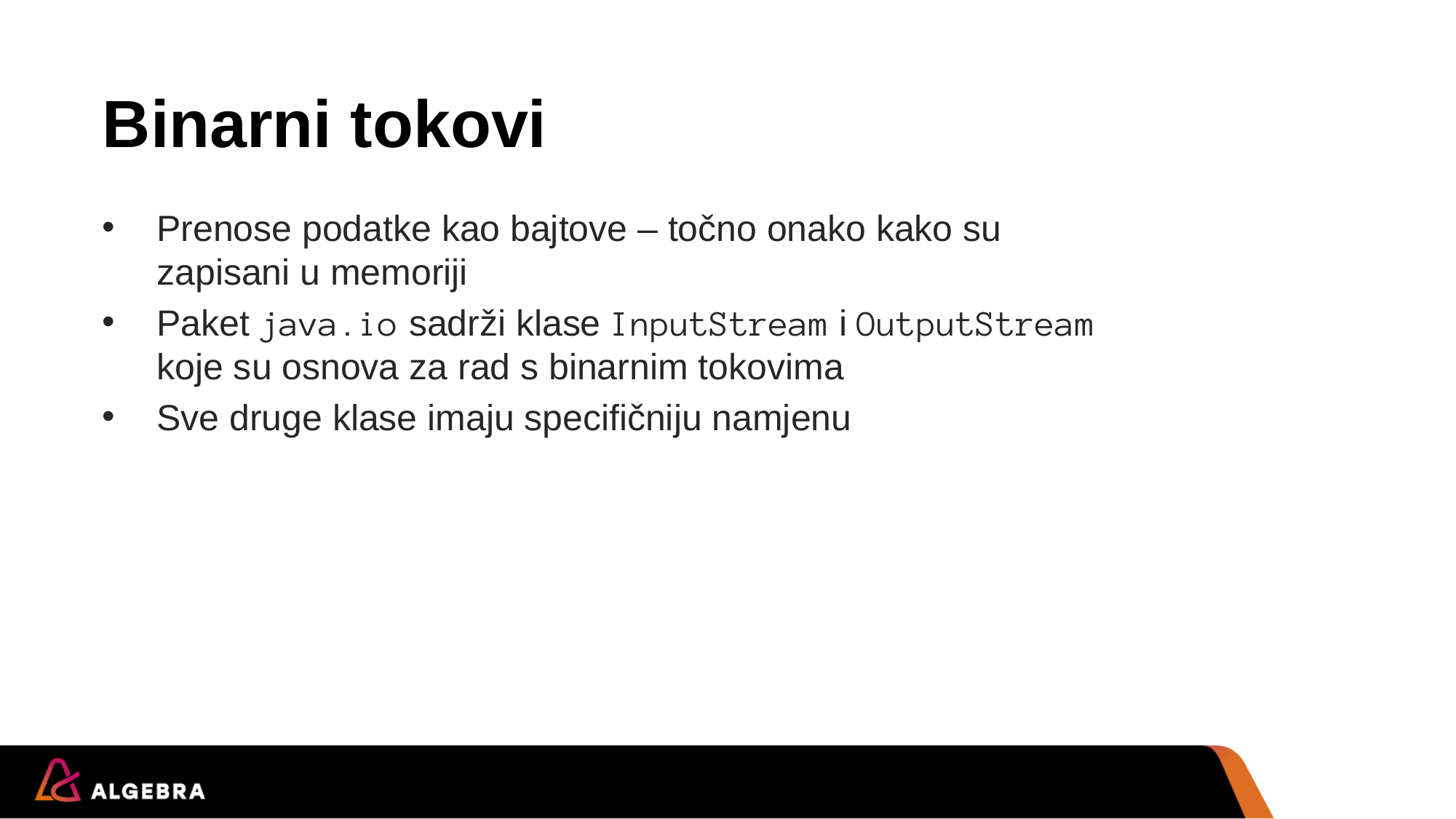

# Binarni tokovi
Prenose podatke kao bajtove – točno onako kako su zapisani u memoriji
Paket java.io sadrži klase InputStream i OutputStream koje su osnova za rad s binarnim tokovima
Sve druge klase imaju specifičniju namjenu